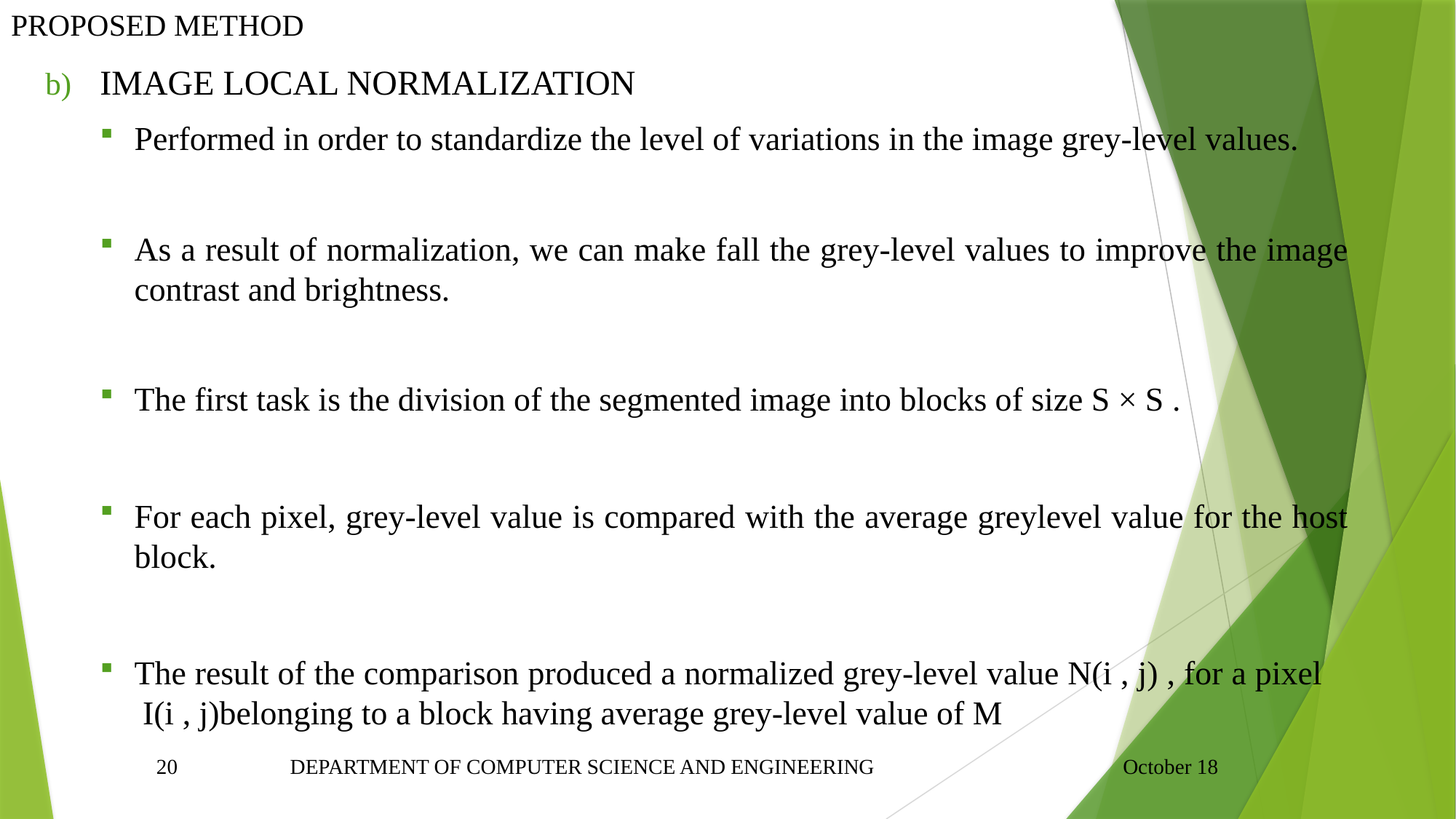

# PROPOSED METHOD
IMAGE LOCAL NORMALIZATION
Performed in order to standardize the level of variations in the image grey-level values.

As a result of normalization, we can make fall the grey-level values to improve the image contrast and brightness.

The first task is the division of the segmented image into blocks of size S × S .

For each pixel, grey-level value is compared with the average greylevel value for the host block.

The result of the comparison produced a normalized grey-level value N(i , j) , for a pixel     I(i , j)belonging to a block having average grey-level value of M
20
DEPARTMENT OF COMPUTER SCIENCE AND ENGINEERING
October 18